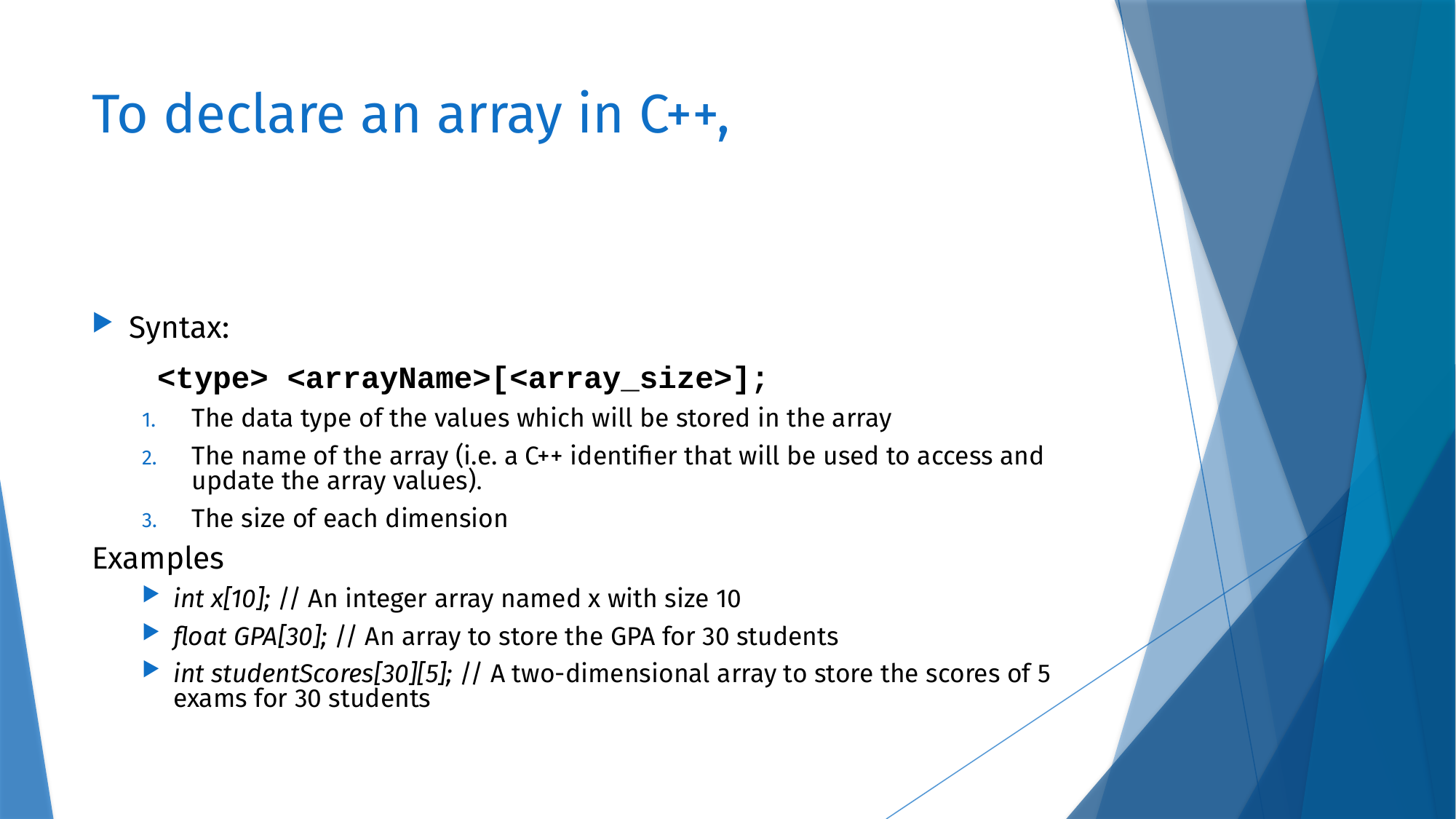

# To declare an array in C++,

Syntax:
        <type> <arrayName>[<array_size>];
The data type of the values which will be stored in the array
The name of the array (i.e. a C++ identifier that will be used to access and update the array values).
The size of each dimension
Examples
int x[10]; // An integer array named x with size 10
float GPA[30]; // An array to store the GPA for 30 students
int studentScores[30][5]; // A two-dimensional array to store the scores of 5 exams for 30 students